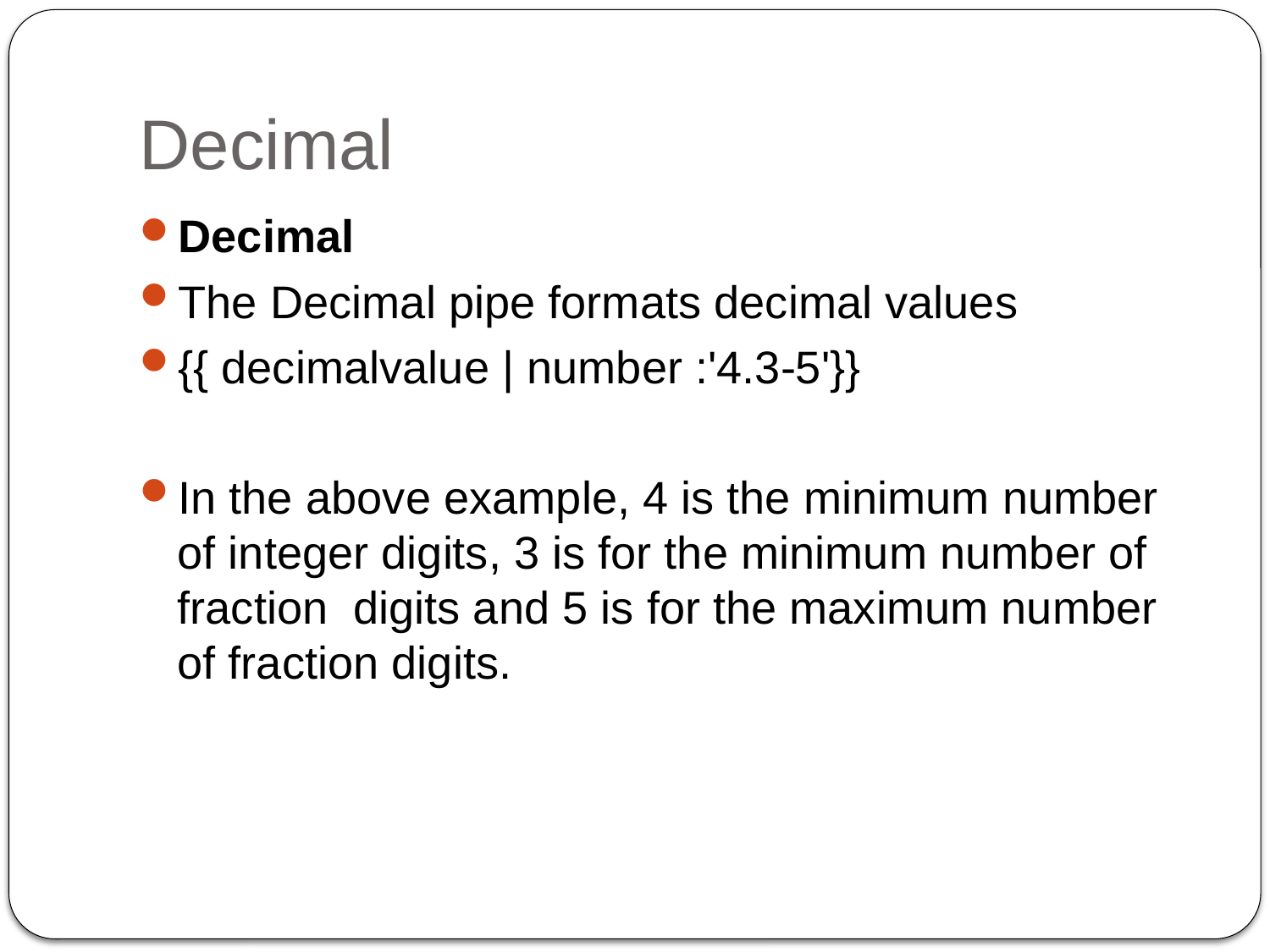

# Decimal
Decimal
The Decimal pipe formats decimal values
{{ decimalvalue | number :'4.3-5'}}

In the above example, 4 is the minimum number of integer digits, 3 is for the minimum number of fraction  digits and 5 is for the maximum number of fraction digits.